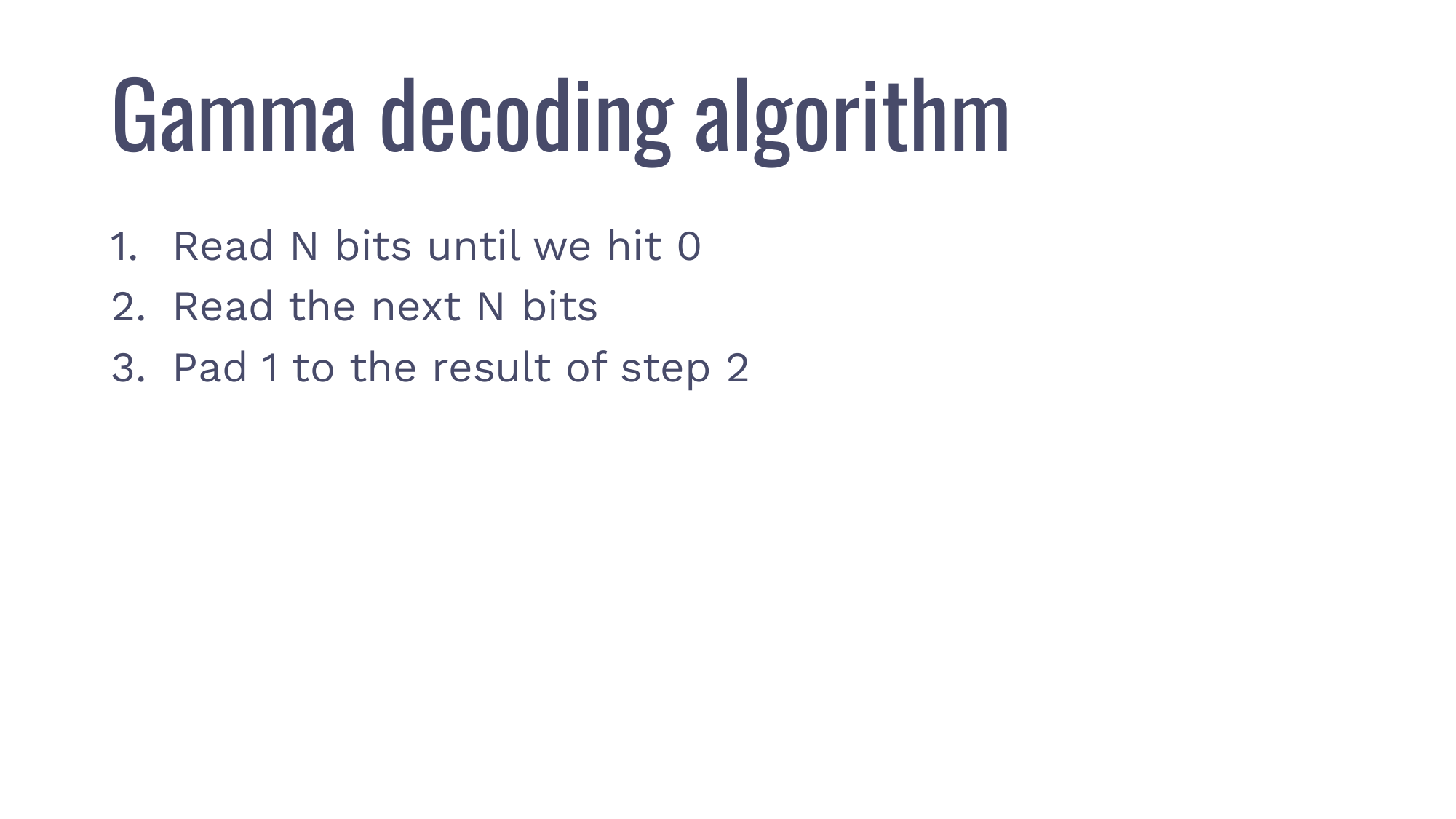

# Gamma decoding algorithm
Read N bits until we hit 0
Read the next N bits
Pad 1 to the result of step 2